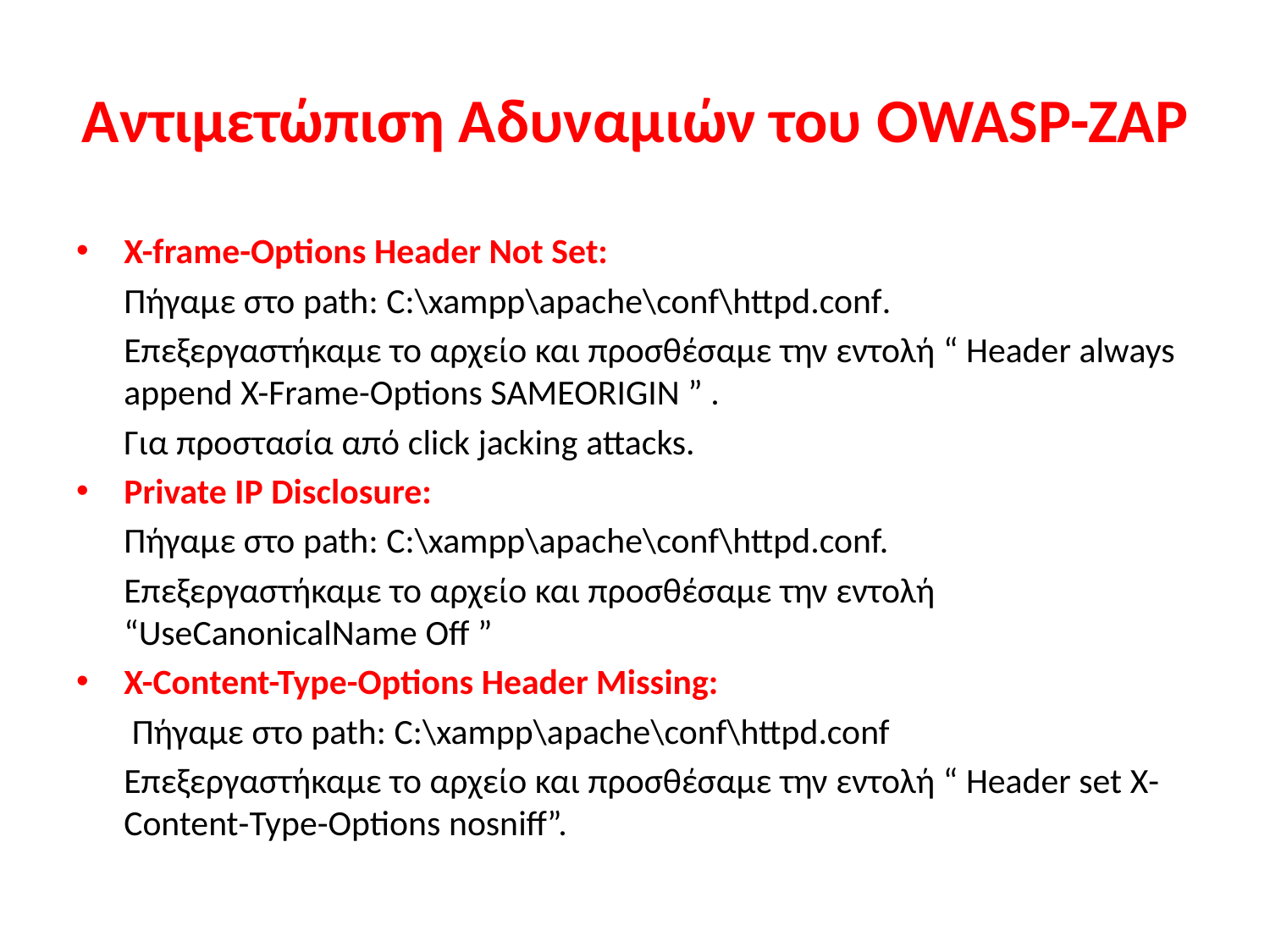

# Αντιμετώπιση Αδυναμιών του OWASP-ZAP
X-frame-Options Header Not Set:
	Πήγαμε στο path: C:\xampp\apache\conf\httpd.conf.
	Επεξεργαστήκαμε το αρχείο και προσθέσαμε την εντολή “ Header always append X-Frame-Options SAMEORIGIN ” .
	Για προστασία από click jacking attacks.
Private IP Disclosure:
	Πήγαμε στο path: C:\xampp\apache\conf\httpd.conf.
	Επεξεργαστήκαμε το αρχείο και προσθέσαμε την εντολή “UseCanonicalName Off ”
X-Content-Type-Options Header Missing:
	 Πήγαμε στο path: C:\xampp\apache\conf\httpd.conf
	Επεξεργαστήκαμε το αρχείο και προσθέσαμε την εντολή “ Header set X-Content-Type-Options nosniff”.